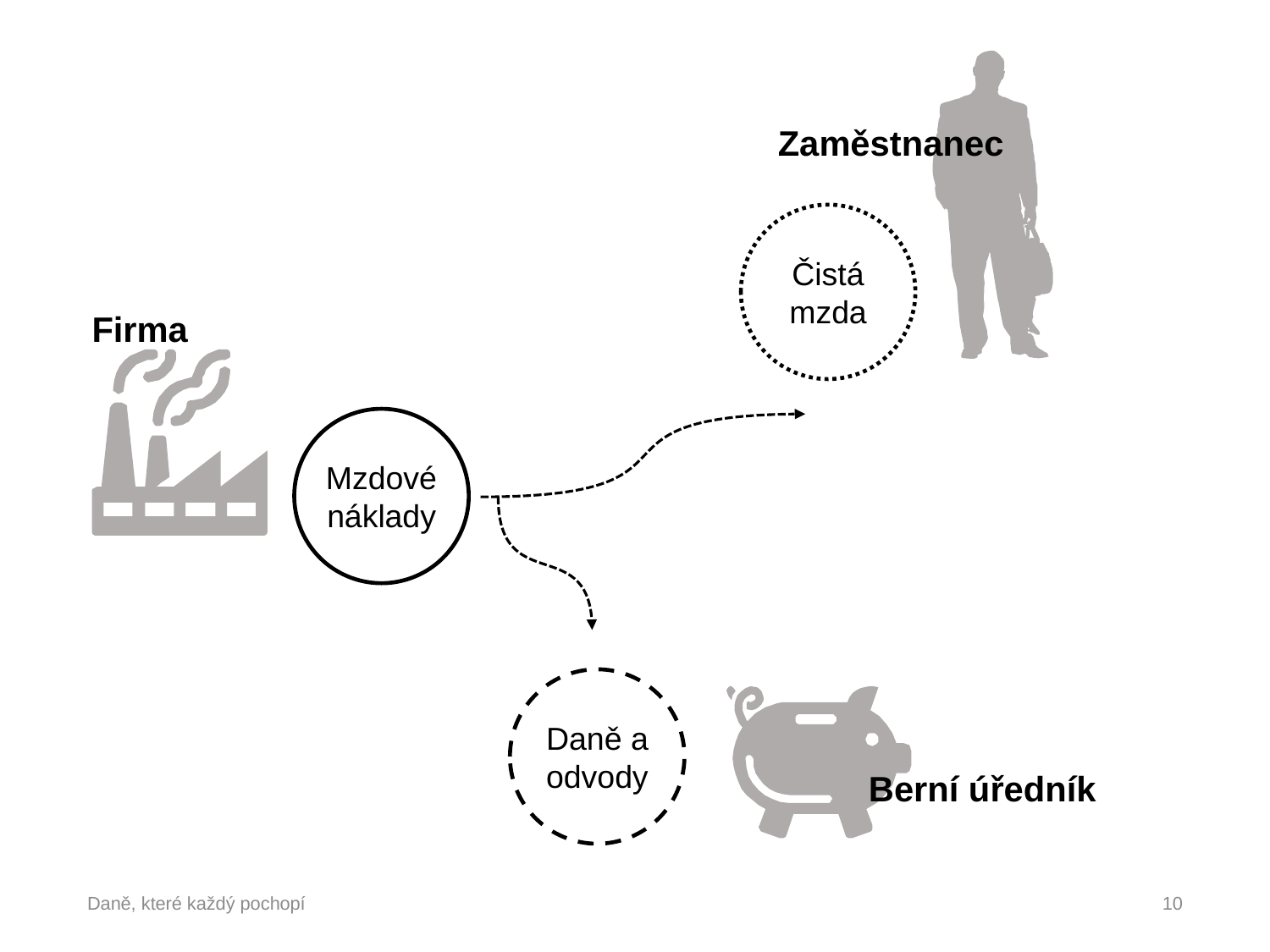

Zaměstnanec
Čistá mzda
Firma

Mzdové náklady
Daně a odvody

Berní úředník
Daně, které každý pochopí
10